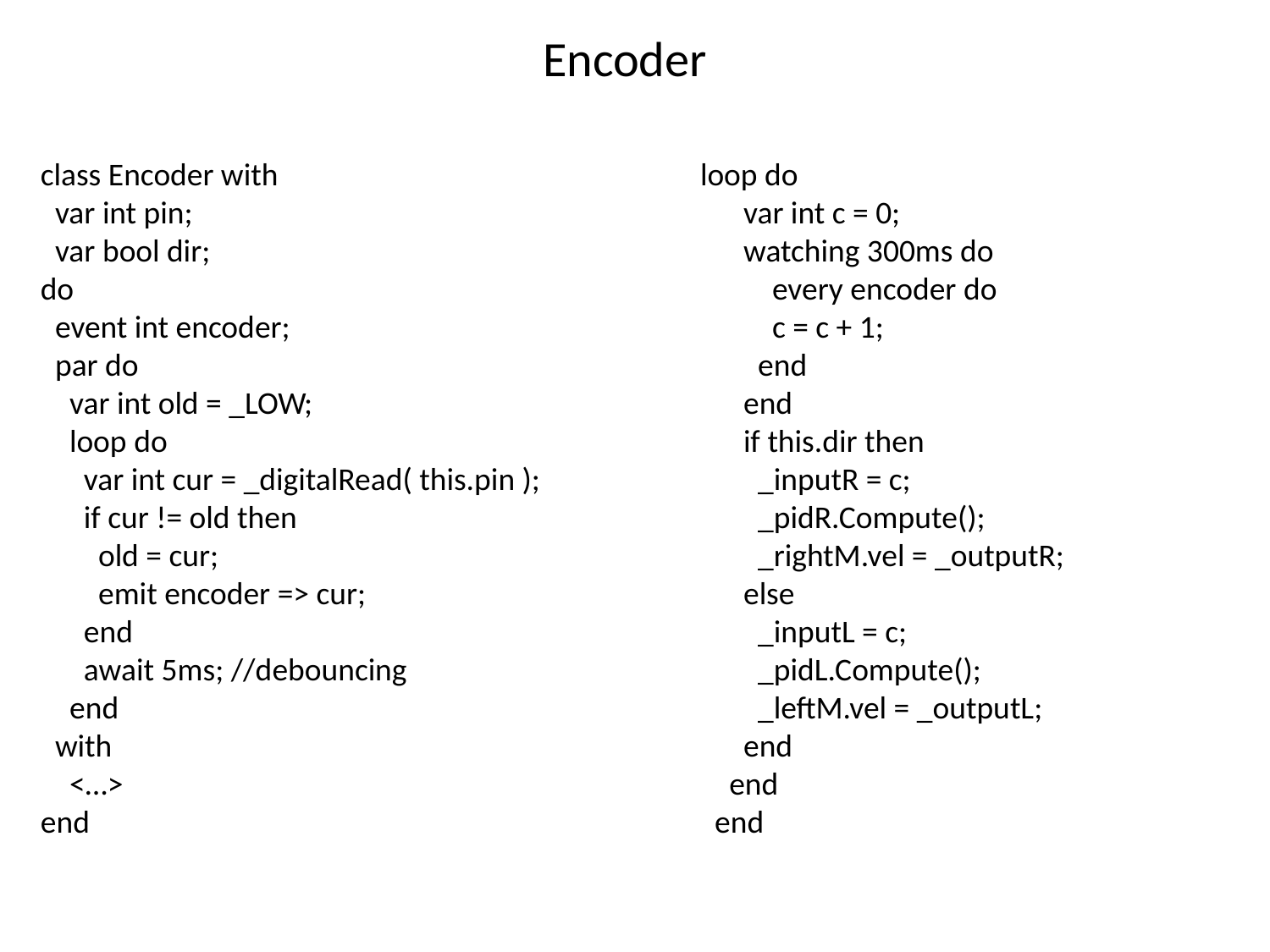

Encoder
loop do
      var int c = 0;
      watching 300ms do
          every encoder do
          c = c + 1;
        end
      end
      if this.dir then
        _inputR = c;
        _pidR.Compute();
        _rightM.vel = _outputR;
      else
        _inputL = c;
        _pidL.Compute();
        _leftM.vel = _outputL;
      end
    end
  end
class Encoder with
  var int pin;
  var bool dir;
do
  event int encoder;
  par do
    var int old = _LOW;
    loop do
      var int cur = _digitalRead( this.pin );
      if cur != old then
        old = cur;
        emit encoder => cur;
      end
      await 5ms; //debouncing
    end
  with
    <…>
end